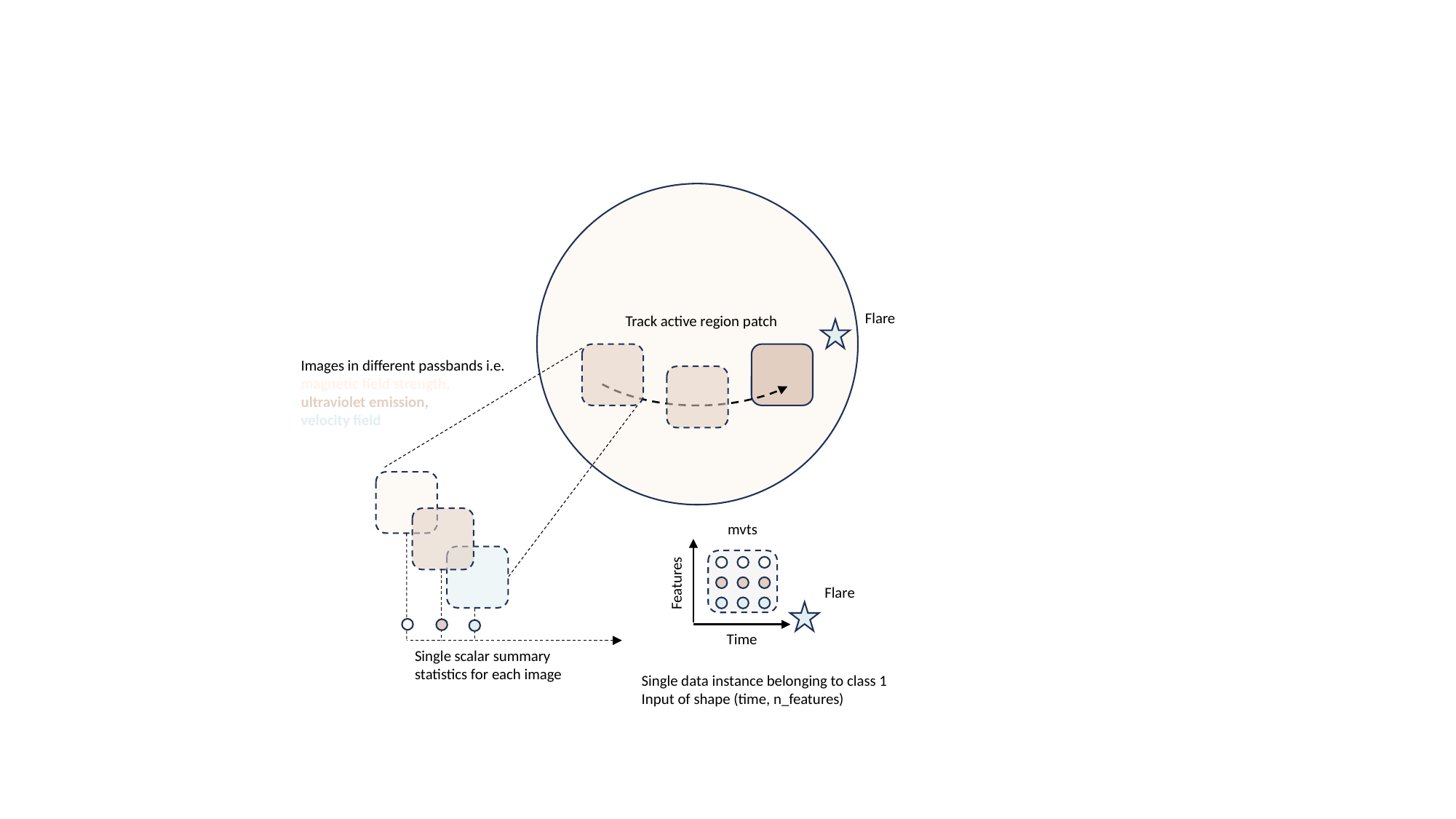

Flare
Track active region patch

Images in different passbands i.e.
magnetic field strength,
ultraviolet emission,
velocity field

mvts

Features

Flare

Time
Single data instance belonging to class 1
Input of shape (time, n_features)

Single scalar summary
statistics for each image